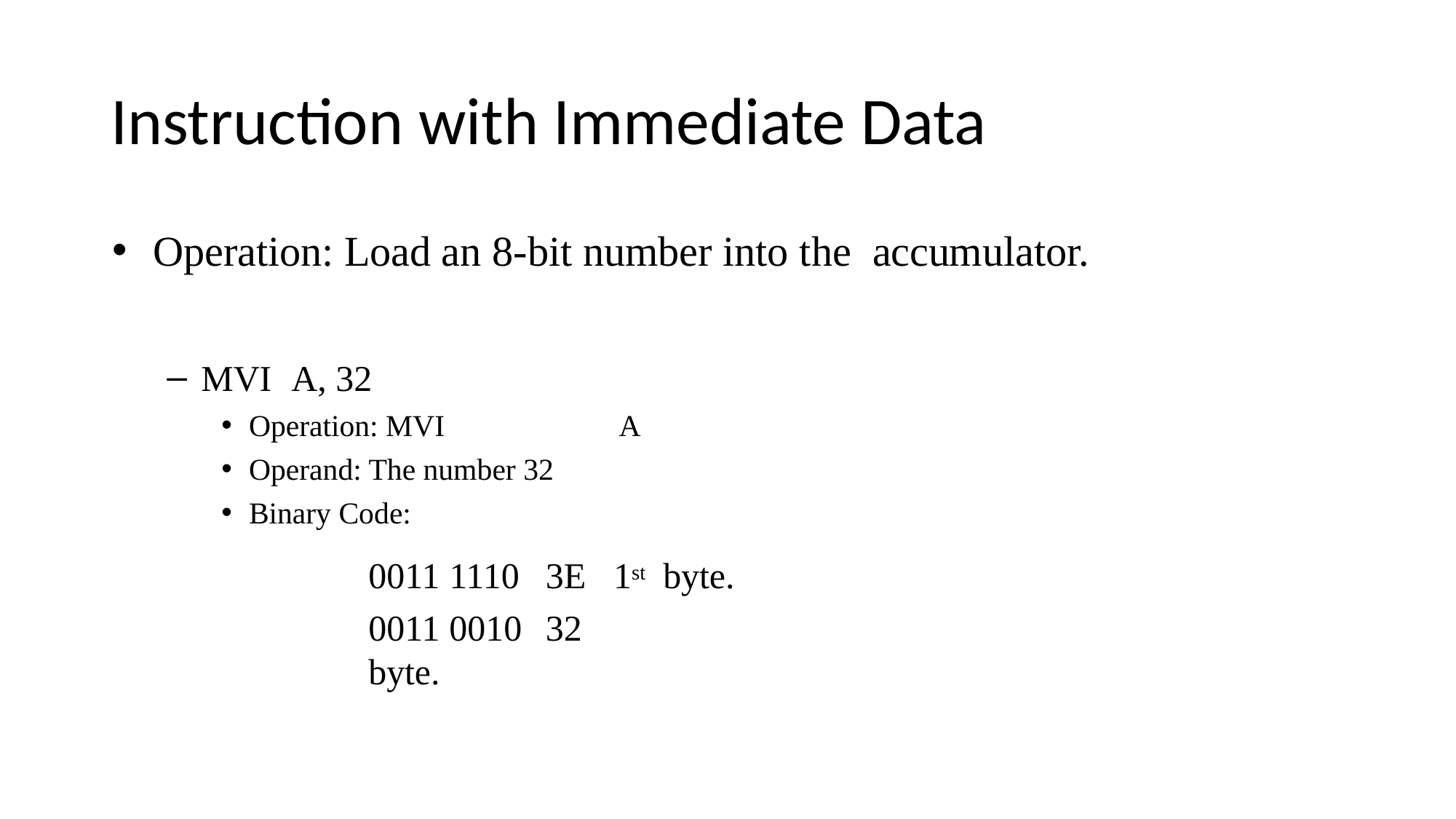

# Instruction with Immediate Data
Operation: Load an 8-bit number into the  accumulator.

MVI	A, 32
Operation: MVI	A
Operand: The number 32
Binary Code:
0011 1110	3E	1st	byte.
0011 0010	32	byte.